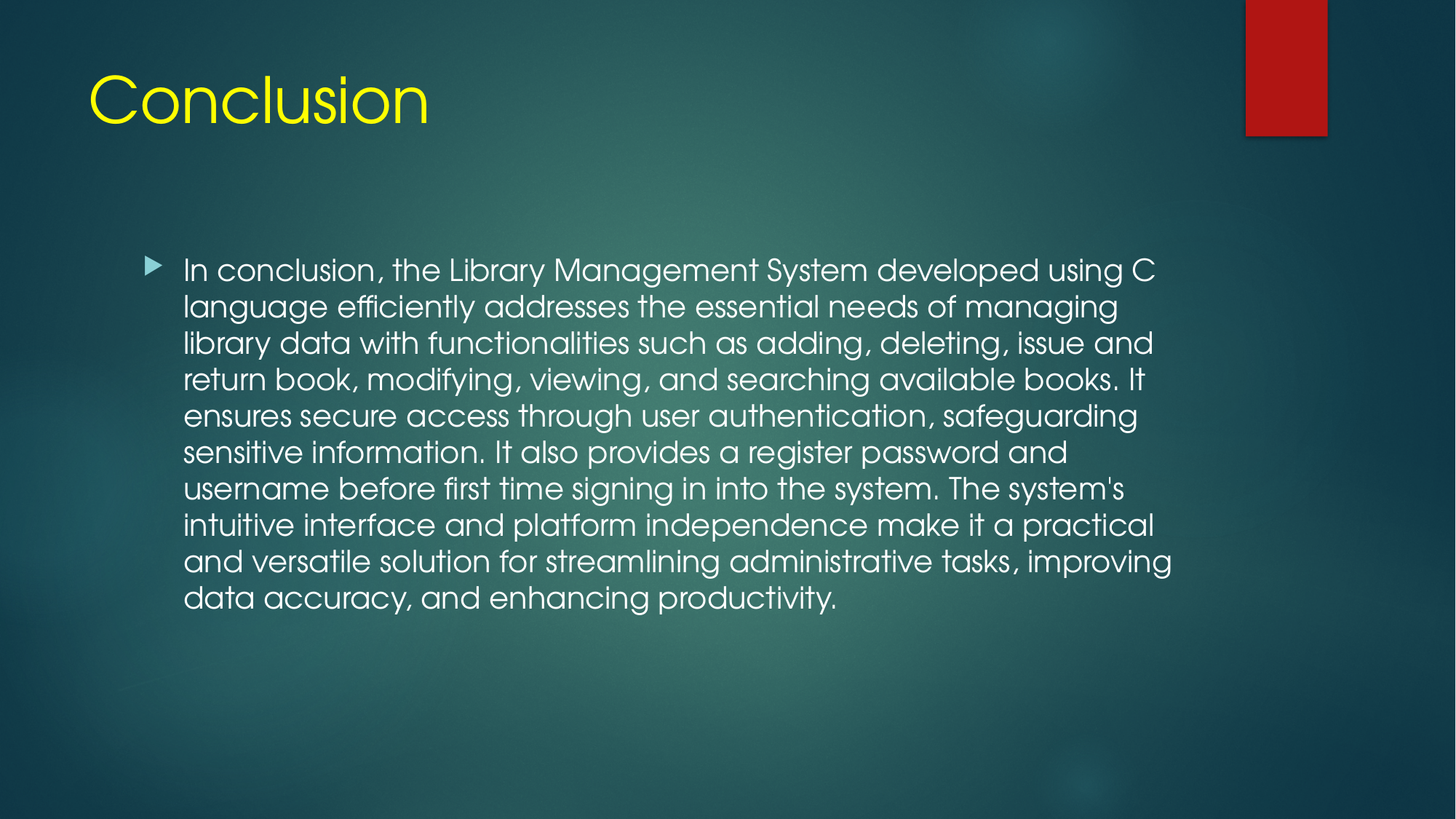

# Conclusion
In conclusion, the Library Management System developed using C language efficiently addresses the essential needs of managing library data with functionalities such as adding, deleting, issue and return book, modifying, viewing, and searching available books. It ensures secure access through user authentication, safeguarding sensitive information. It also provides a register password and username before first time signing in into the system. The system's intuitive interface and platform independence make it a practical and versatile solution for streamlining administrative tasks, improving data accuracy, and enhancing productivity.